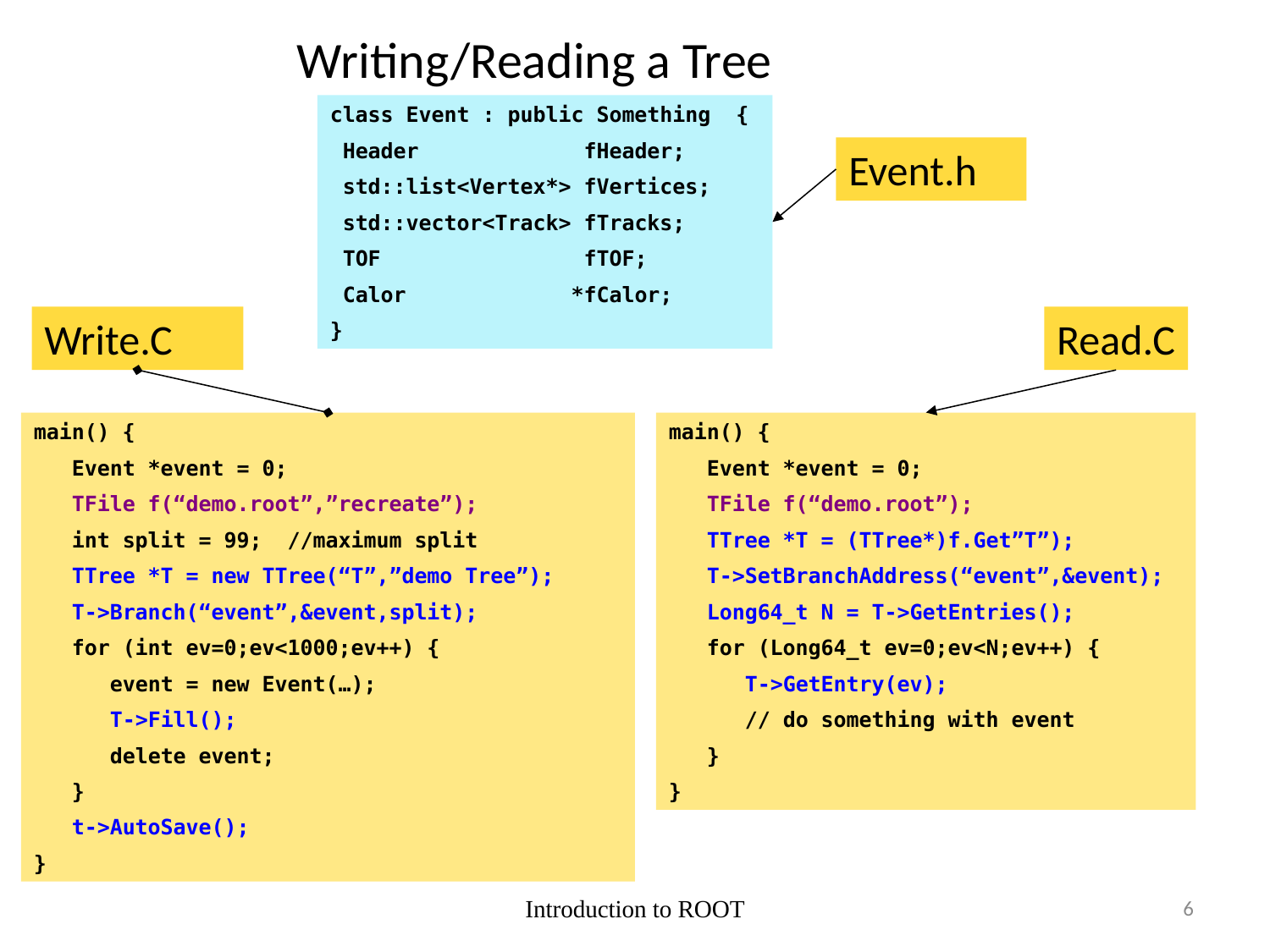

# Writing/Reading a Tree
class Event : public Something  {
 Header             fHeader;
 std::list<Vertex*> fVertices;
 std::vector<Track> fTracks;
 TOF                fTOF;
 Calor             *fCalor;
}
Event.h
Write.C
Read.C
main() {
   Event *event = 0;
   TFile f(“demo.root”,”recreate”);
   int split = 99;  //maximum split
   TTree *T = new TTree(“T”,”demo Tree”);
   T->Branch(“event”,&event,split);
   for (int ev=0;ev<1000;ev++) {
      event = new Event(…);
      T->Fill();
      delete event;
   }
   t->AutoSave();
}
main() {
   Event *event = 0;
   TFile f(“demo.root”);
   TTree *T = (TTree*)f.Get”T”);
   T->SetBranchAddress(“event”,&event);
   Long64_t N = T->GetEntries();
   for (Long64_t ev=0;ev<N;ev++) {
      T->GetEntry(ev);
      // do something with event
   }
}
Introduction to ROOT
6